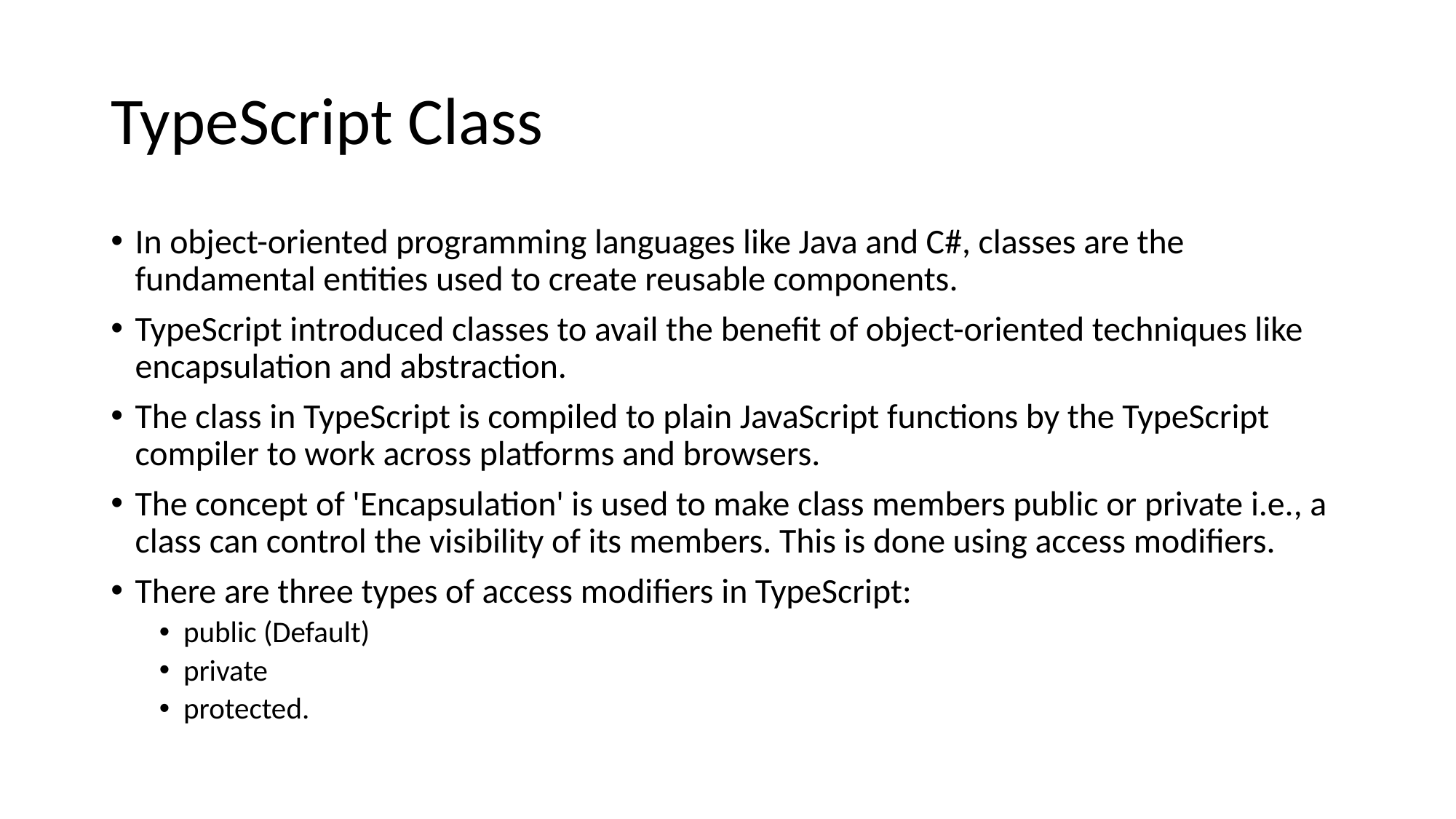

# TypeScript Class
In object-oriented programming languages like Java and C#, classes are the fundamental entities used to create reusable components.
TypeScript introduced classes to avail the benefit of object-oriented techniques like encapsulation and abstraction.
The class in TypeScript is compiled to plain JavaScript functions by the TypeScript compiler to work across platforms and browsers.
The concept of 'Encapsulation' is used to make class members public or private i.e., a class can control the visibility of its members. This is done using access modifiers.
There are three types of access modifiers in TypeScript:
public (Default)
private
protected.